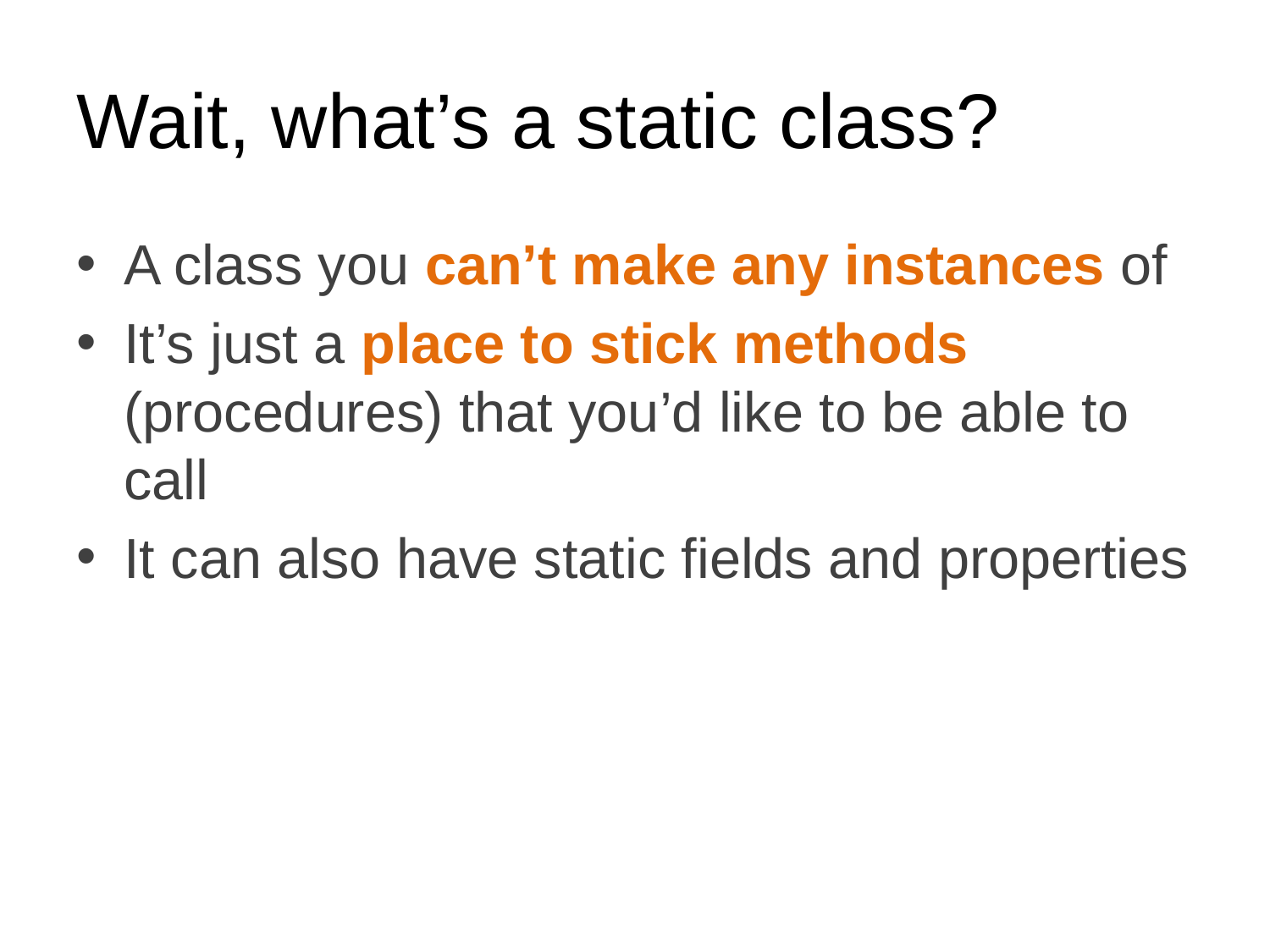

# Wait, what’s a static class?
A class you can’t make any instances of
It’s just a place to stick methods (procedures) that you’d like to be able to call
It can also have static fields and properties